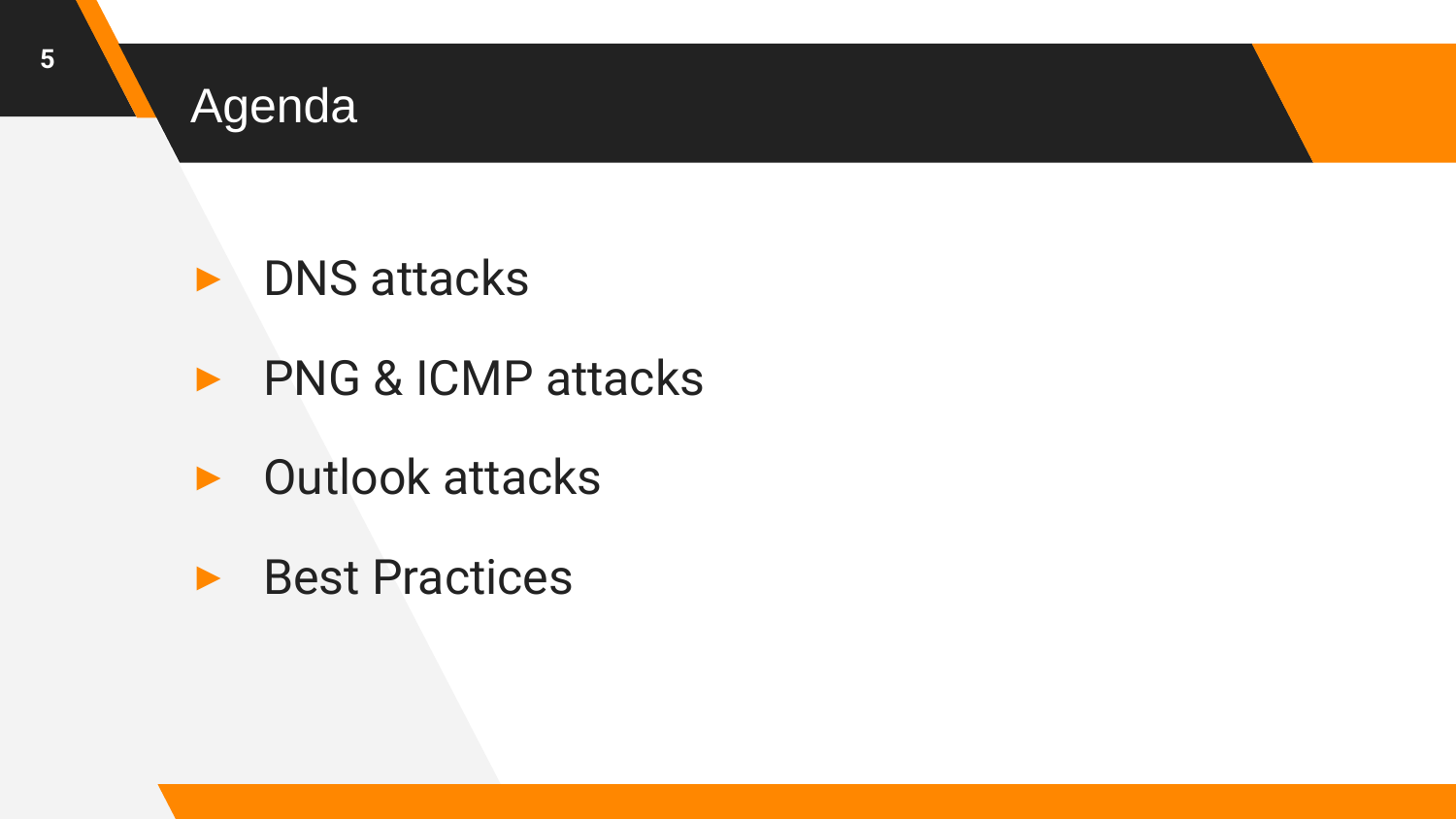

5
# Agenda
DNS attacks
PNG & ICMP attacks
Outlook attacks
Best Practices